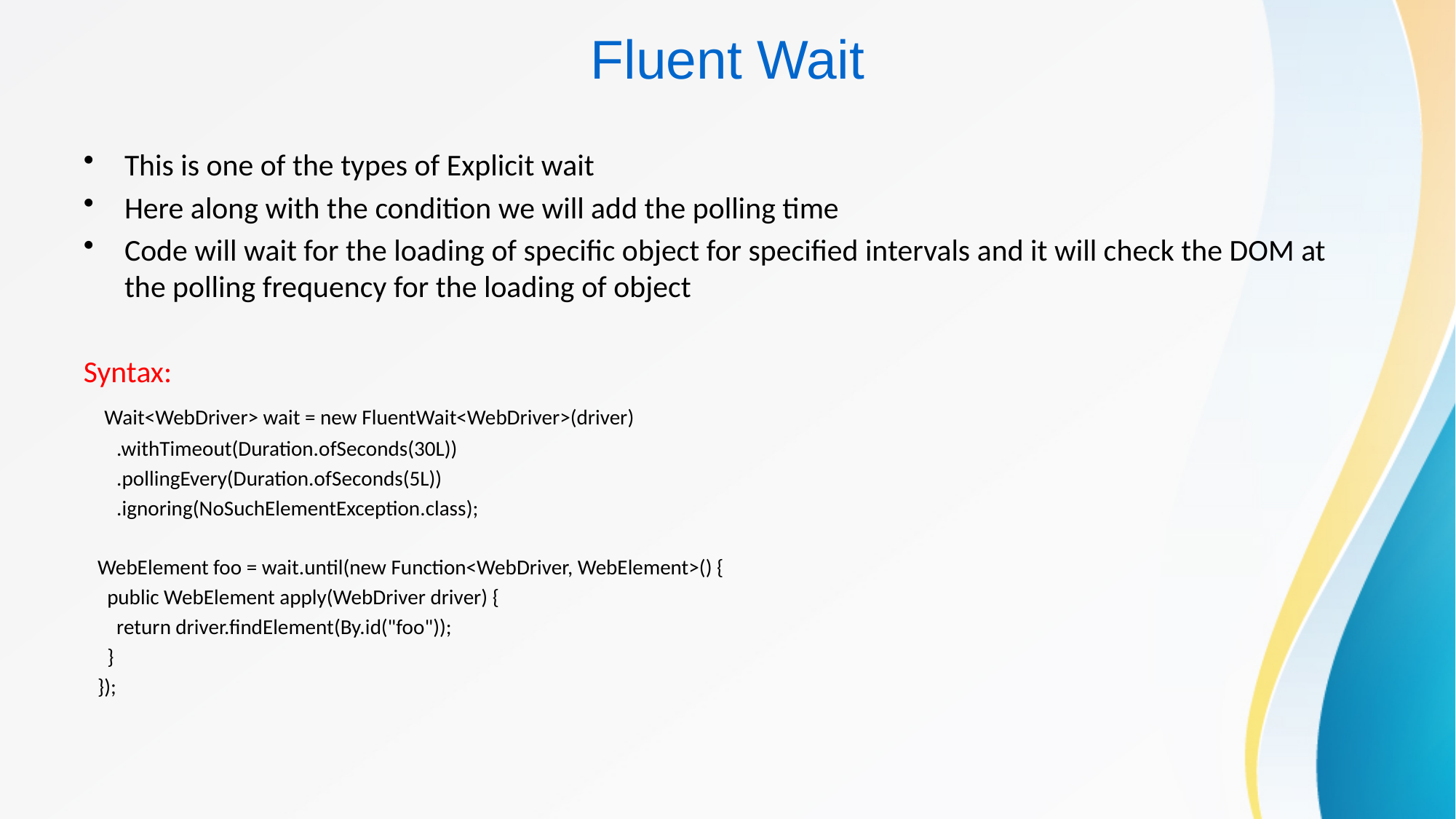

# Fluent Wait
This is one of the types of Explicit wait
Here along with the condition we will add the polling time
Code will wait for the loading of specific object for specified intervals and it will check the DOM at the polling frequency for the loading of object

Syntax:
   Wait<WebDriver> wait = new FluentWait<WebDriver>(driver)
       .withTimeout(Duration.ofSeconds(30L))
       .pollingEvery(Duration.ofSeconds(5L))
       .ignoring(NoSuchElementException.class);

   WebElement foo = wait.until(new Function<WebDriver, WebElement>() {
     public WebElement apply(WebDriver driver) {
       return driver.findElement(By.id("foo"));
     }
   });